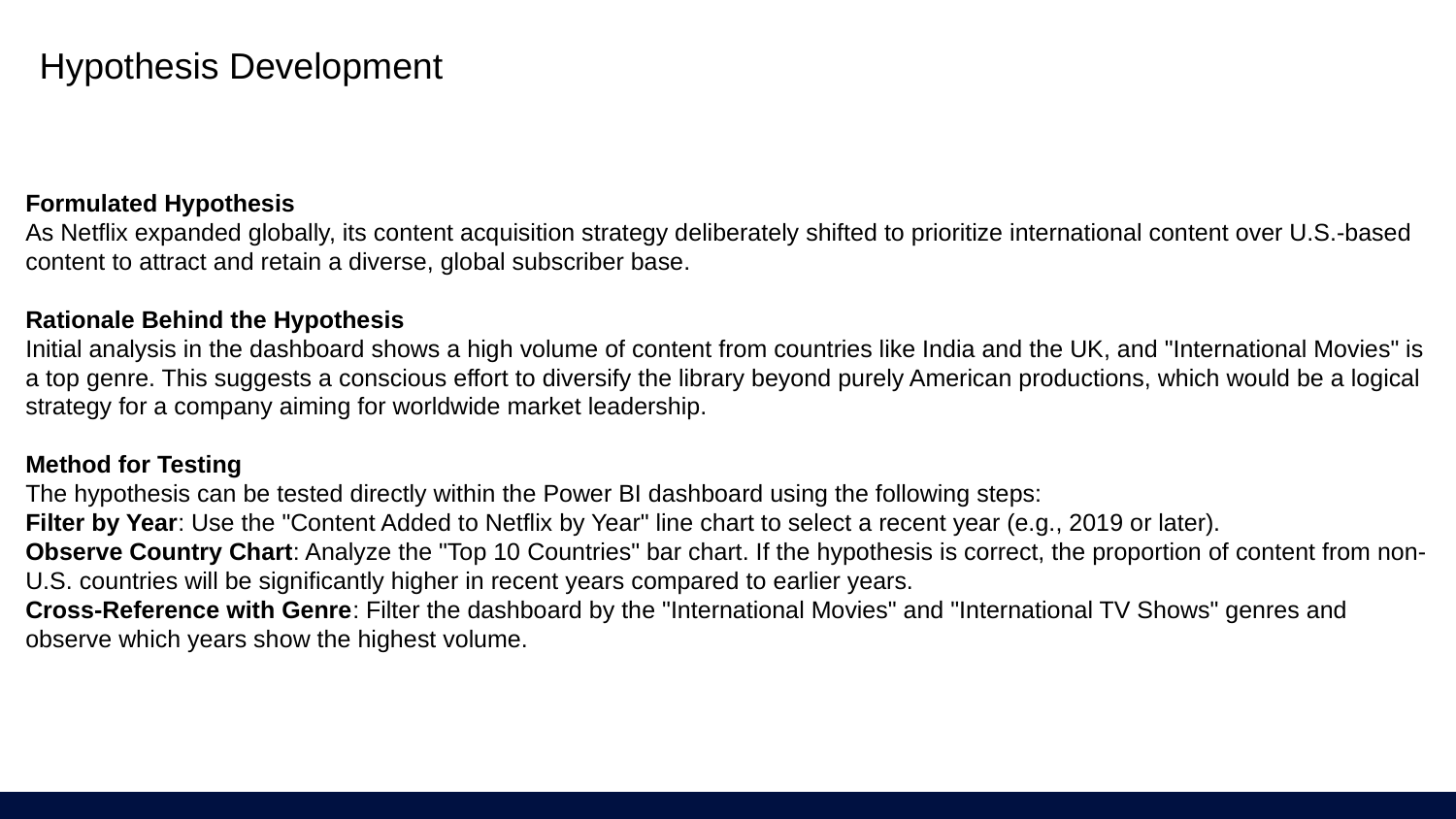

Hypothesis Development
Formulated Hypothesis
As Netflix expanded globally, its content acquisition strategy deliberately shifted to prioritize international content over U.S.-based content to attract and retain a diverse, global subscriber base.

Rationale Behind the Hypothesis
Initial analysis in the dashboard shows a high volume of content from countries like India and the UK, and "International Movies" is a top genre. This suggests a conscious effort to diversify the library beyond purely American productions, which would be a logical strategy for a company aiming for worldwide market leadership.

Method for Testing
The hypothesis can be tested directly within the Power BI dashboard using the following steps:
Filter by Year: Use the "Content Added to Netflix by Year" line chart to select a recent year (e.g., 2019 or later).
Observe Country Chart: Analyze the "Top 10 Countries" bar chart. If the hypothesis is correct, the proportion of content from non-U.S. countries will be significantly higher in recent years compared to earlier years.
Cross-Reference with Genre: Filter the dashboard by the "International Movies" and "International TV Shows" genres and observe which years show the highest volume.